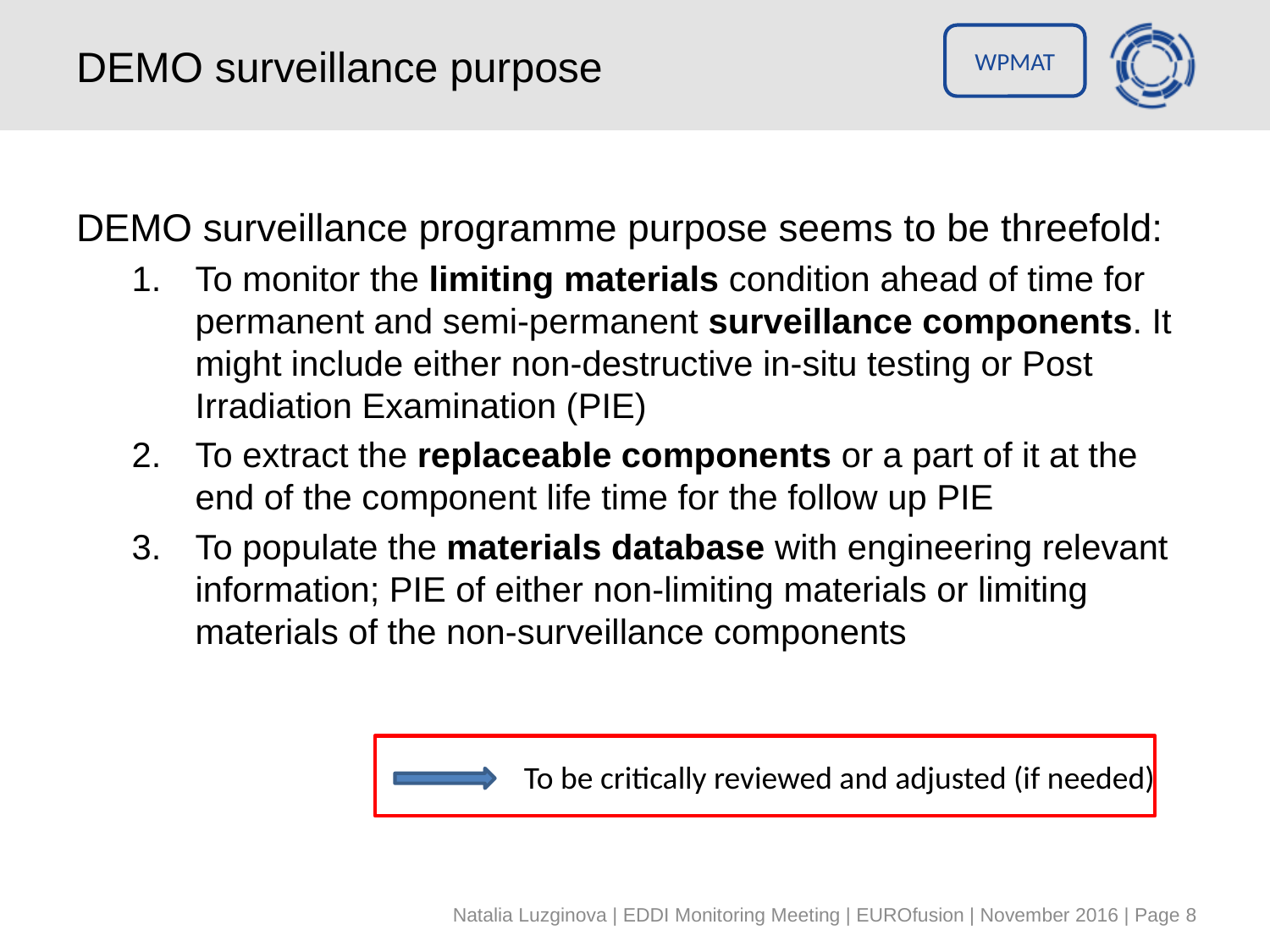

# DEMO surveillance purpose
DEMO surveillance programme purpose seems to be threefold:
To monitor the limiting materials condition ahead of time for permanent and semi-permanent surveillance components. It might include either non-destructive in-situ testing or Post Irradiation Examination (PIE)
To extract the replaceable components or a part of it at the end of the component life time for the follow up PIE
To populate the materials database with engineering relevant information; PIE of either non-limiting materials or limiting materials of the non-surveillance components

To be critically reviewed and adjusted (if needed)

Natalia Luzginova | EDDI Monitoring Meeting | EUROfusion | November 2016 | Page 8